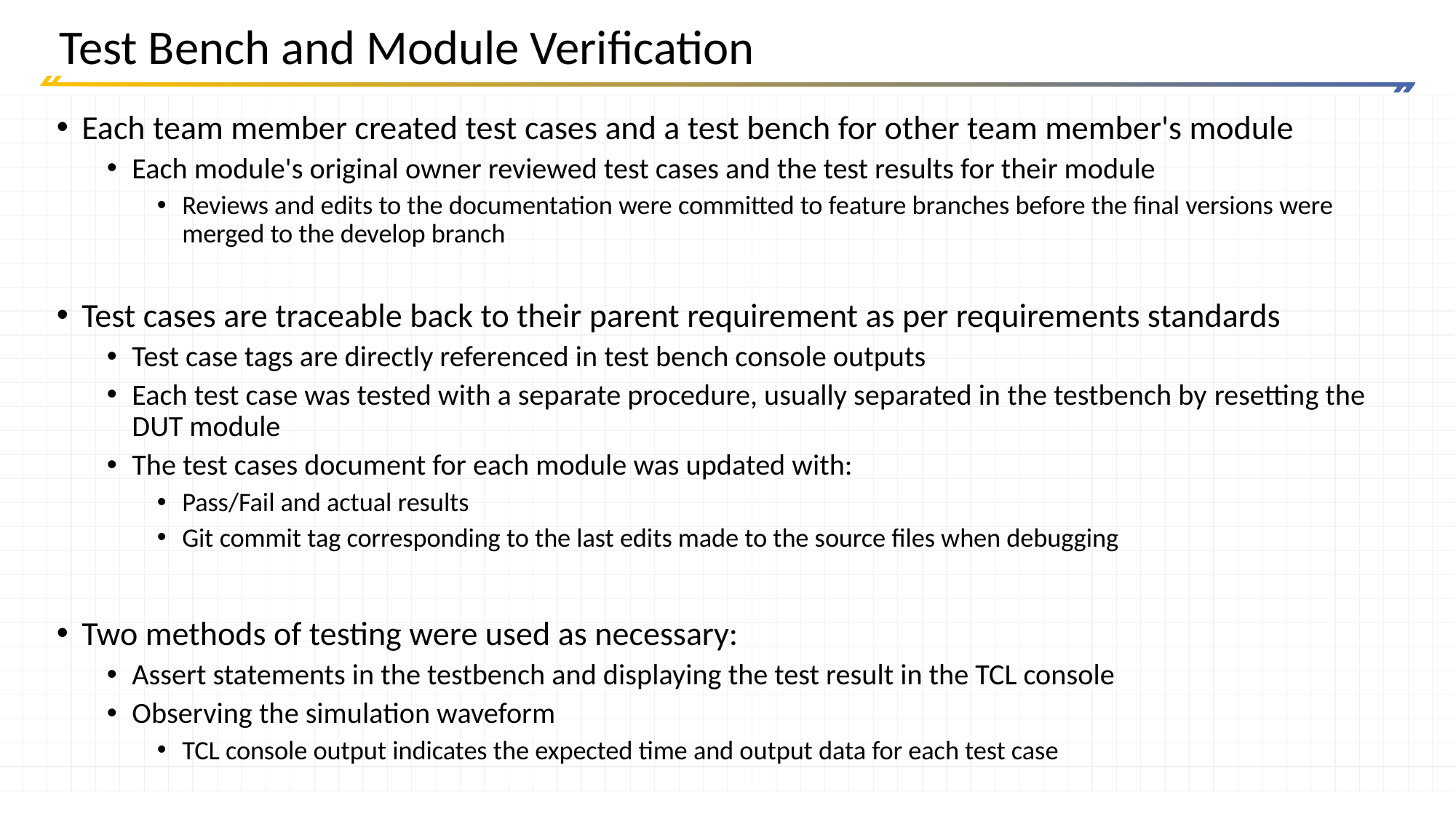

# Test Bench and Module Verification
Each team member created test cases and a test bench for other team member's module
Each module's original owner reviewed test cases and the test results for their module
Reviews and edits to the documentation were committed to feature branches before the final versions were merged to the develop branch

Test cases are traceable back to their parent requirement as per requirements standards
Test case tags are directly referenced in test bench console outputs
Each test case was tested with a separate procedure, usually separated in the testbench by resetting the DUT module
The test cases document for each module was updated with:
Pass/Fail and actual results
Git commit tag corresponding to the last edits made to the source files when debugging

Two methods of testing were used as necessary:
Assert statements in the testbench and displaying the test result in the TCL console
Observing the simulation waveform
TCL console output indicates the expected time and output data for each test case